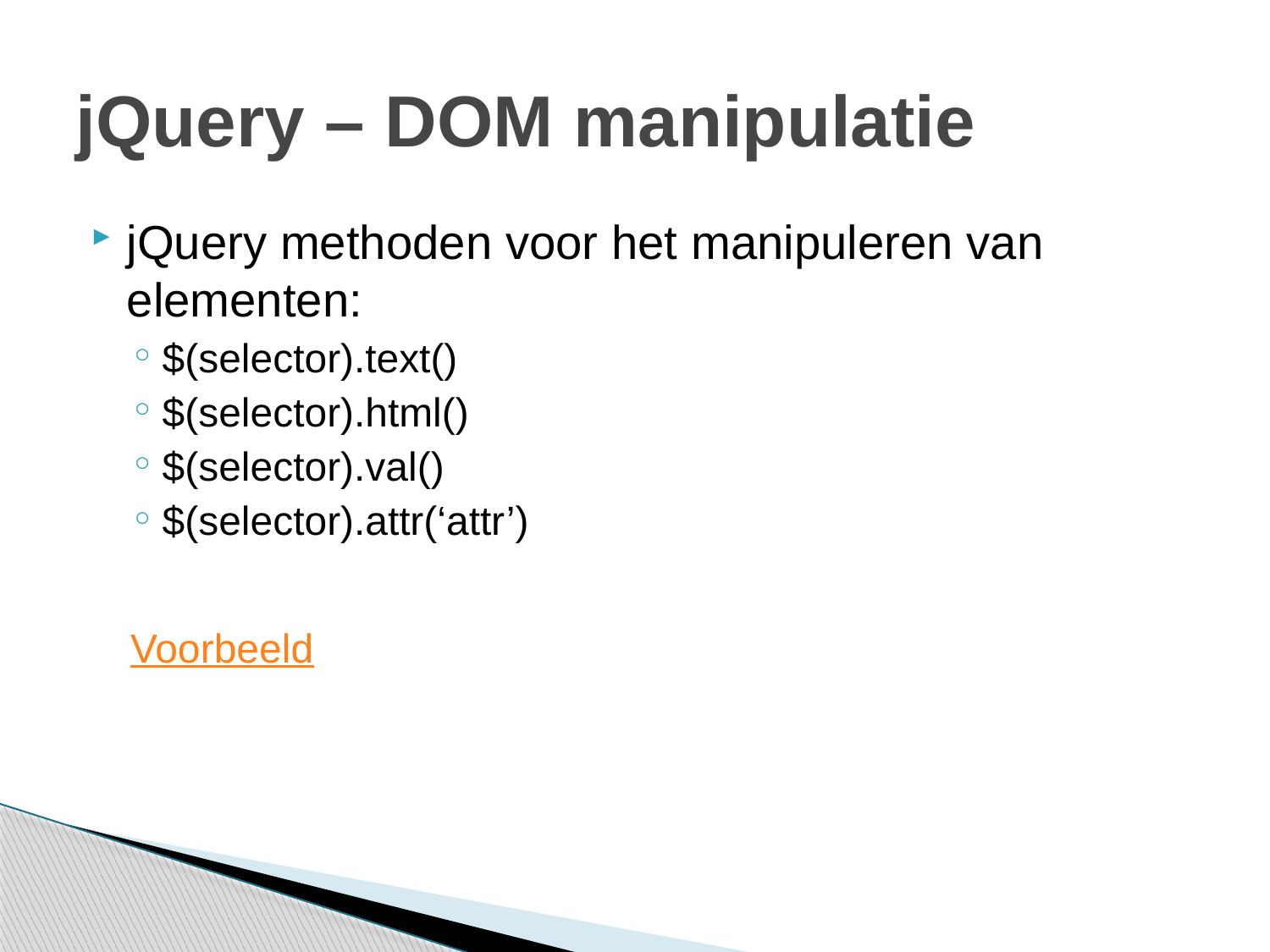

# jQuery – DOM manipulatie
jQuery methoden voor het manipuleren van elementen:
$(selector).text()
$(selector).html()
$(selector).val()
$(selector).attr(‘attr’)

Voorbeeld